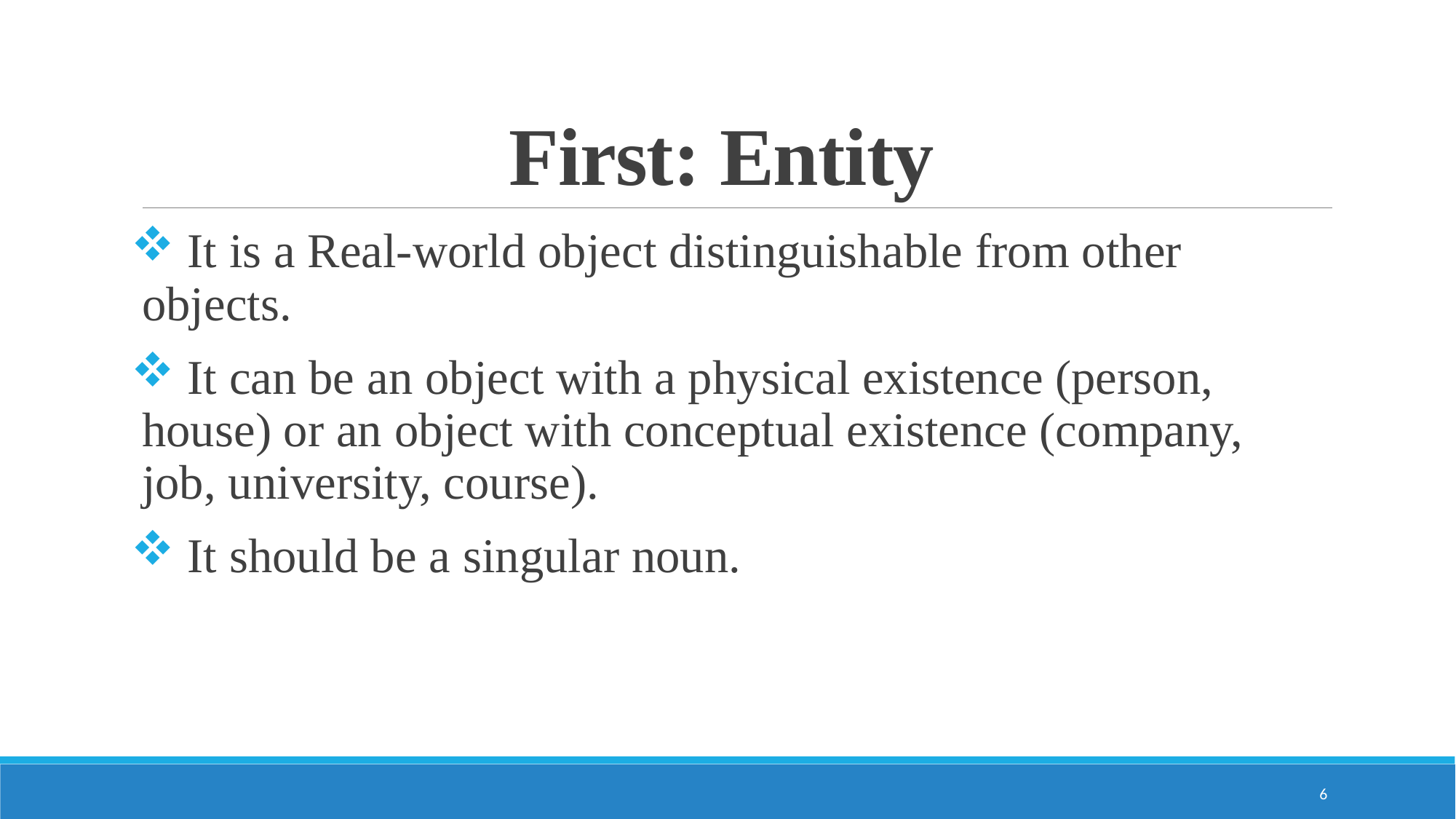

# First: Entity
 It is a Real-world object distinguishable from other objects.
 It can be an object with a physical existence (person, house) or an object with conceptual existence (company, job, university, course).
 It should be a singular noun.

6